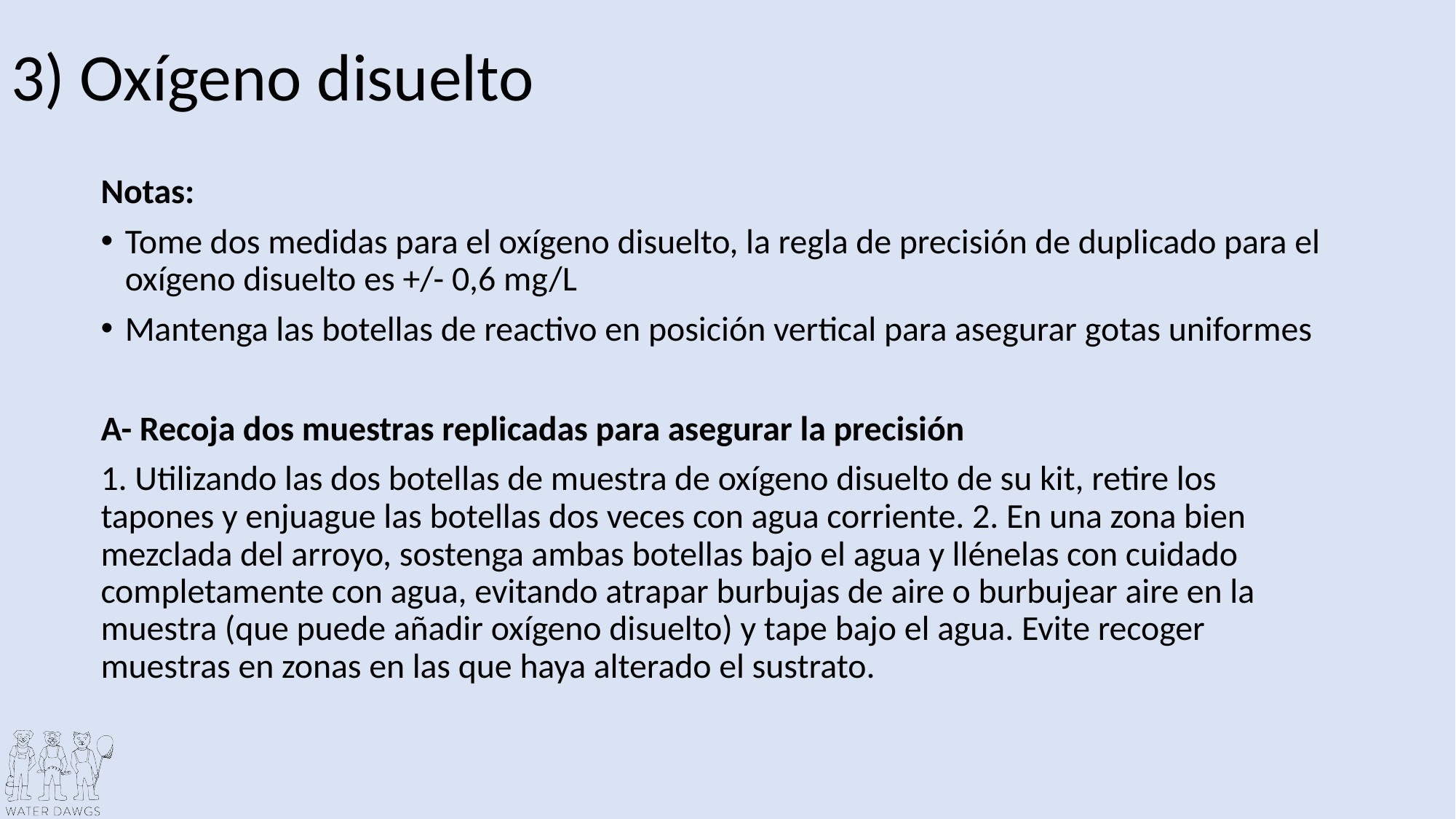

# 3) Oxígeno disuelto

Notas:
Tome dos medidas para el oxígeno disuelto, la regla de precisión de duplicado para el oxígeno disuelto es +/- 0,6 mg/L
Mantenga las botellas de reactivo en posición vertical para asegurar gotas uniformes

A- Recoja dos muestras replicadas para asegurar la precisión
1. Utilizando las dos botellas de muestra de oxígeno disuelto de su kit, retire los tapones y enjuague las botellas dos veces con agua corriente. 2. En una zona bien mezclada del arroyo, sostenga ambas botellas bajo el agua y llénelas con cuidado completamente con agua, evitando atrapar burbujas de aire o burbujear aire en la muestra (que puede añadir oxígeno disuelto) y tape bajo el agua. Evite recoger muestras en zonas en las que haya alterado el sustrato.